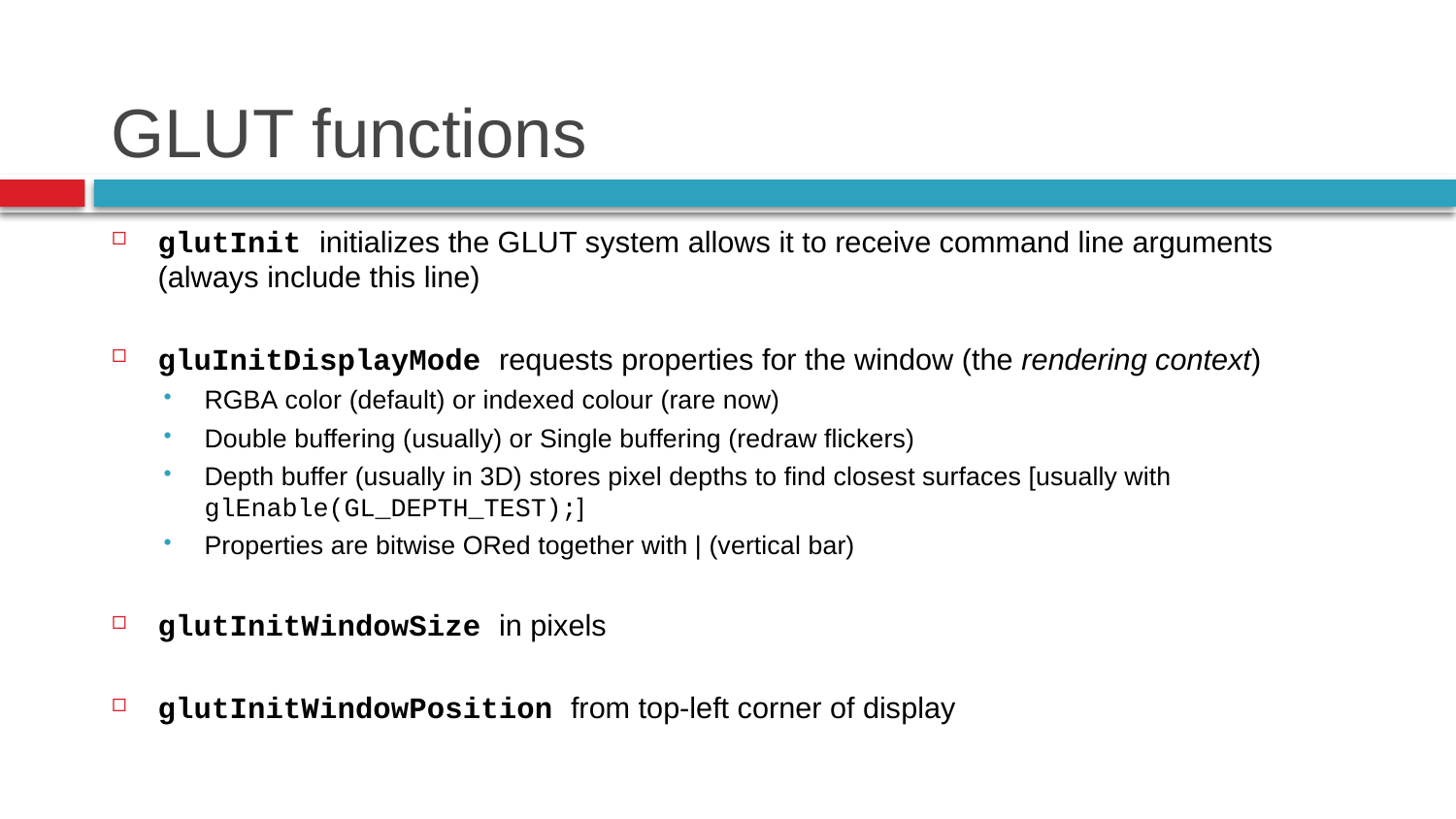

# GLUT functions
glutInit initializes the GLUT system allows it to receive command line arguments (always include this line)

gluInitDisplayMode requests properties for the window (the rendering context)
RGBA color (default) or indexed colour (rare now)
Double buffering (usually) or Single buffering (redraw flickers)
Depth buffer (usually in 3D) stores pixel depths to find closest surfaces [usually with glEnable(GL_DEPTH_TEST);]
Properties are bitwise ORed together with | (vertical bar)

glutInitWindowSize in pixels

glutInitWindowPosition from top-left corner of display